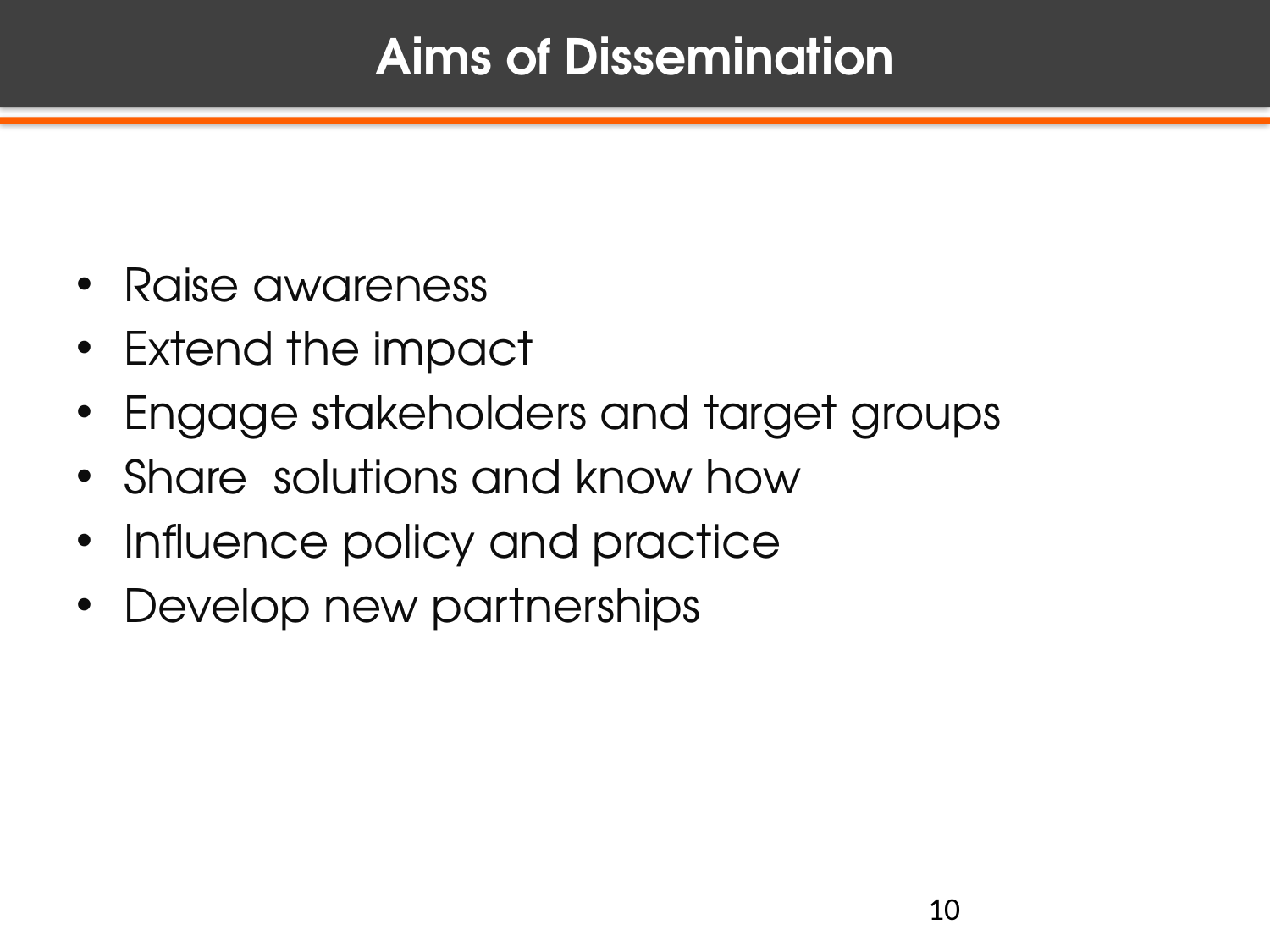

# Aims of Dissemination
Raise awareness
Extend the impact
Engage stakeholders and target groups
Share  solutions and know how
Influence policy and practice
Develop new partnerships

10